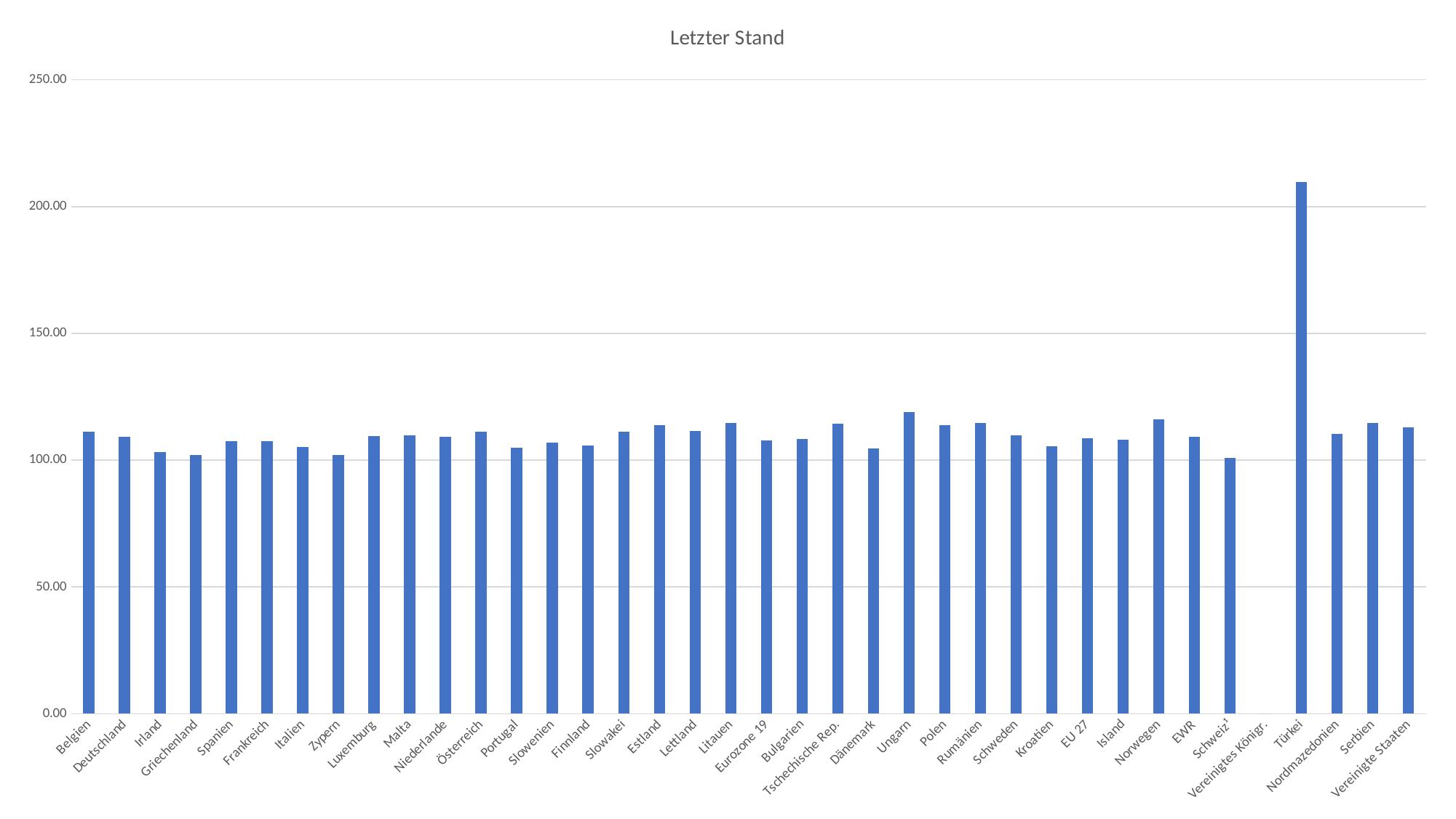

### Chart:

| Category |  |
|---|---|
| Belgien | 111.11 |
| Deutschland | 109.1 |
| Irland | 103.1 |
| Griechenland | 102.17 |
| Spanien | 107.46 |
| Frankreich | 107.57 |
| Italien | 105.2 |
| Zypern | 102.17 |
| Luxemburg | 109.35 |
| Malta | 109.66 |
| Niederlande | 109.27 |
| Österreich | 111.28 |
| Portugal | 104.91 |
| Slowenien | 107.03 |
| Finnland | 105.75 |
| Slowakei | 111.19 |
| Estland | 113.76 |
| Lettland | 111.6 |
| Litauen | 114.74 |
| Eurozone 19 | 107.7 |
| Bulgarien | 108.2 |
| Tschechische Rep. | 114.5 |
| Dänemark | 104.5 |
| Ungarn | 118.93 |
| Polen | 113.7 |
| Rumänien | 114.62 |
| Schweden | 109.87 |
| Kroatien | 105.4 |
| EU 27 | 108.65 |
| Island | 108.01 |
| Norwegen | 116.2 |
| EWR | 109.18 |
| Schweiz¹ | 101.0 |
| Vereinigtes Königr. | 0.0 |
| Türkei | 209.82 |
| Nordmazedonien | 110.27 |
| Serbien | 114.6 |
| Vereinigte Staaten | 113.01 |